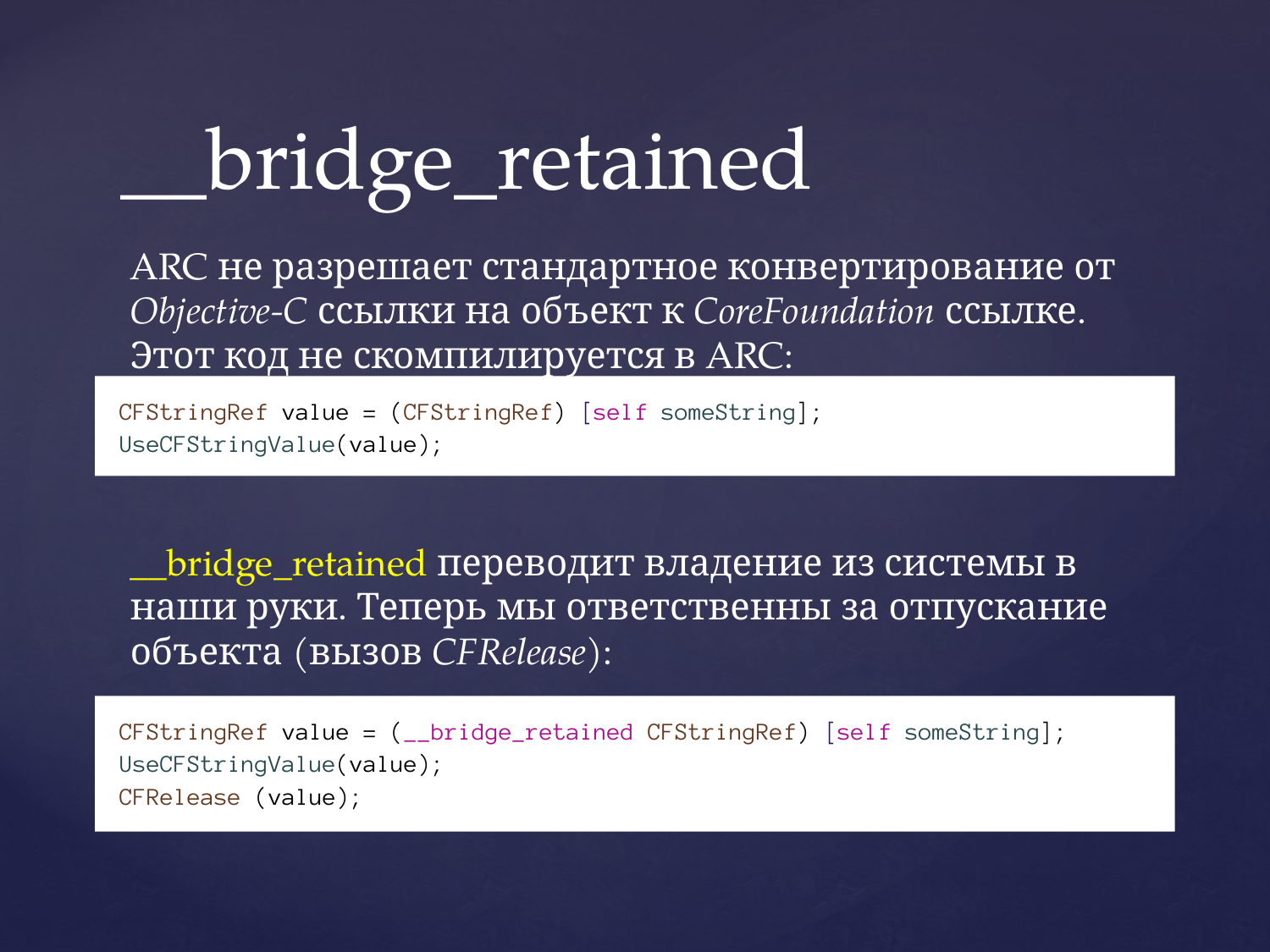

# __bridge_retained
ARC не разрешает стандартное конвертирование от Objective-C ссылки на объект к CoreFoundation ссылке. Этот код не скомпилируется в ARC:

__bridge_retained переводит владение из системы в наши руки. Теперь мы ответственны за отпускание объекта (вызов CFRelease):

CFStringRef value = (CFStringRef) [self someString];
UseCFStringValue(value);

CFStringRef value = (__bridge_retained CFStringRef) [self someString];
UseCFStringValue(value);
CFRelease (value);